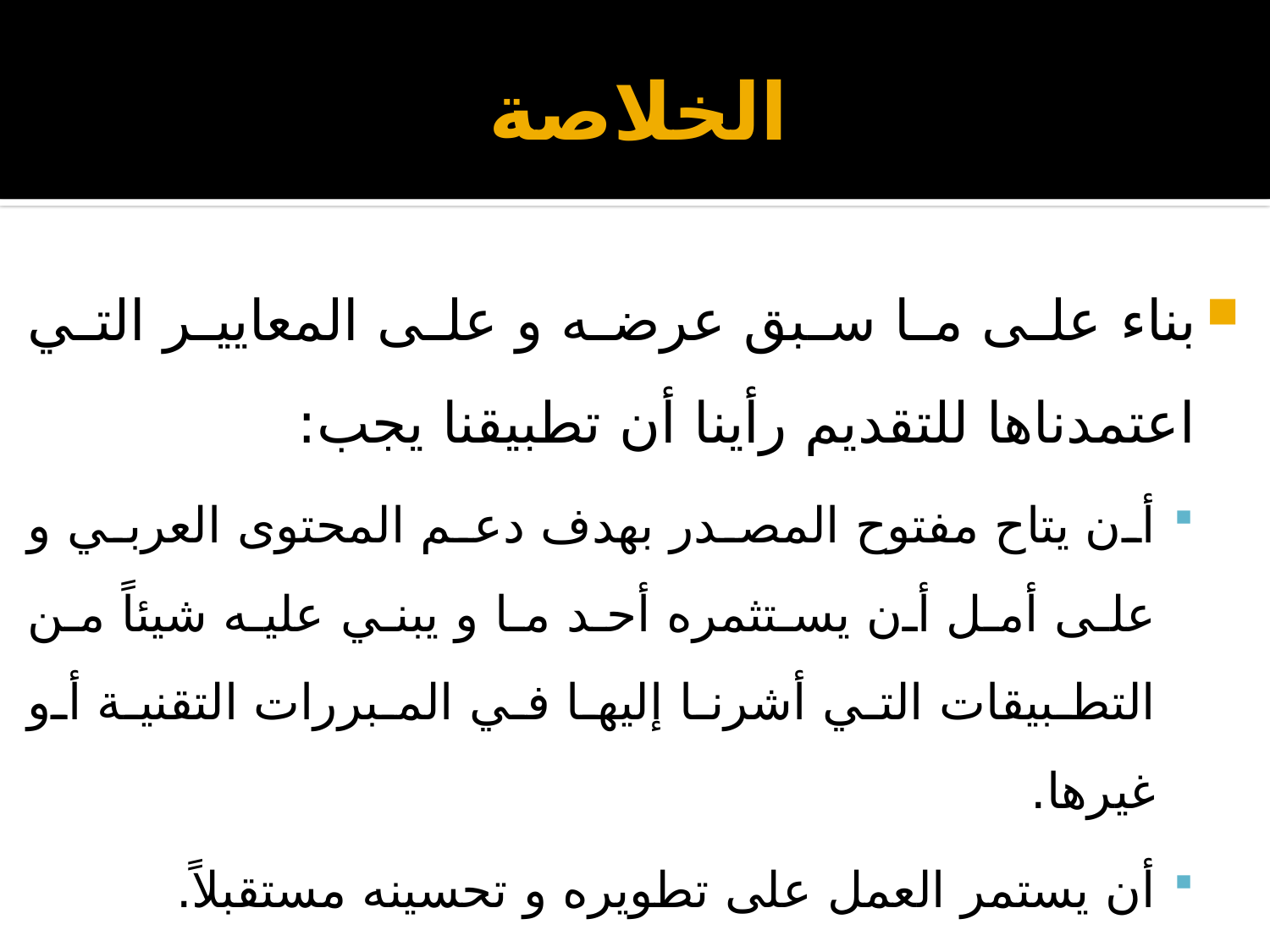

# الخلاصة
بناء على ما سبق عرضه و على المعايير التي اعتمدناها للتقديم رأينا أن تطبيقنا يجب:
أن يتاح مفتوح المصدر بهدف دعم المحتوى العربي و على أمل أن يستثمره أحد ما و يبني عليه شيئاً من التطبيقات التي أشرنا إليها في المبررات التقنية أو غيرها.
أن يستمر العمل على تطويره و تحسينه مستقبلاً.